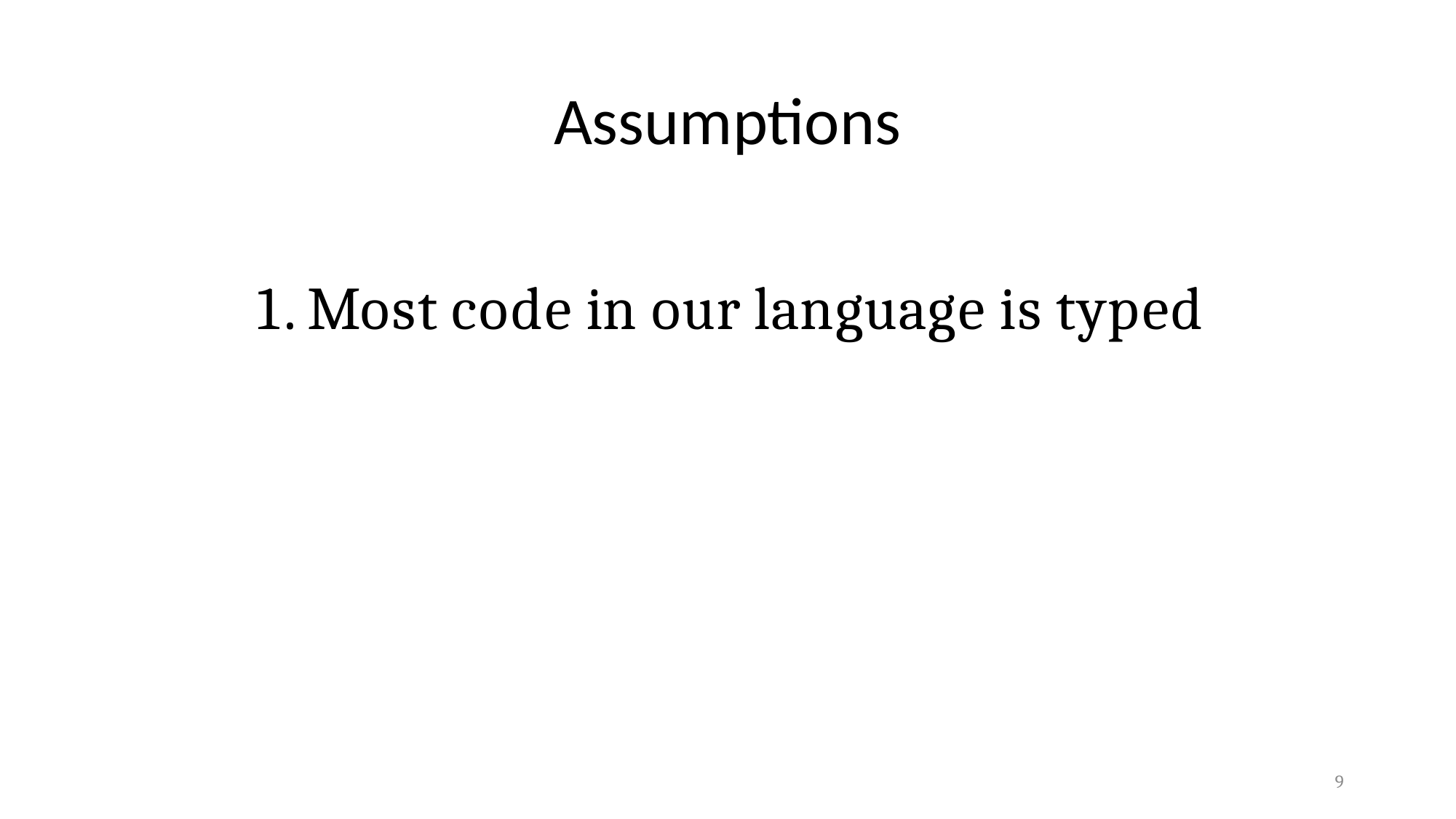

# Assumptions
1. Most code in our language is typed
9